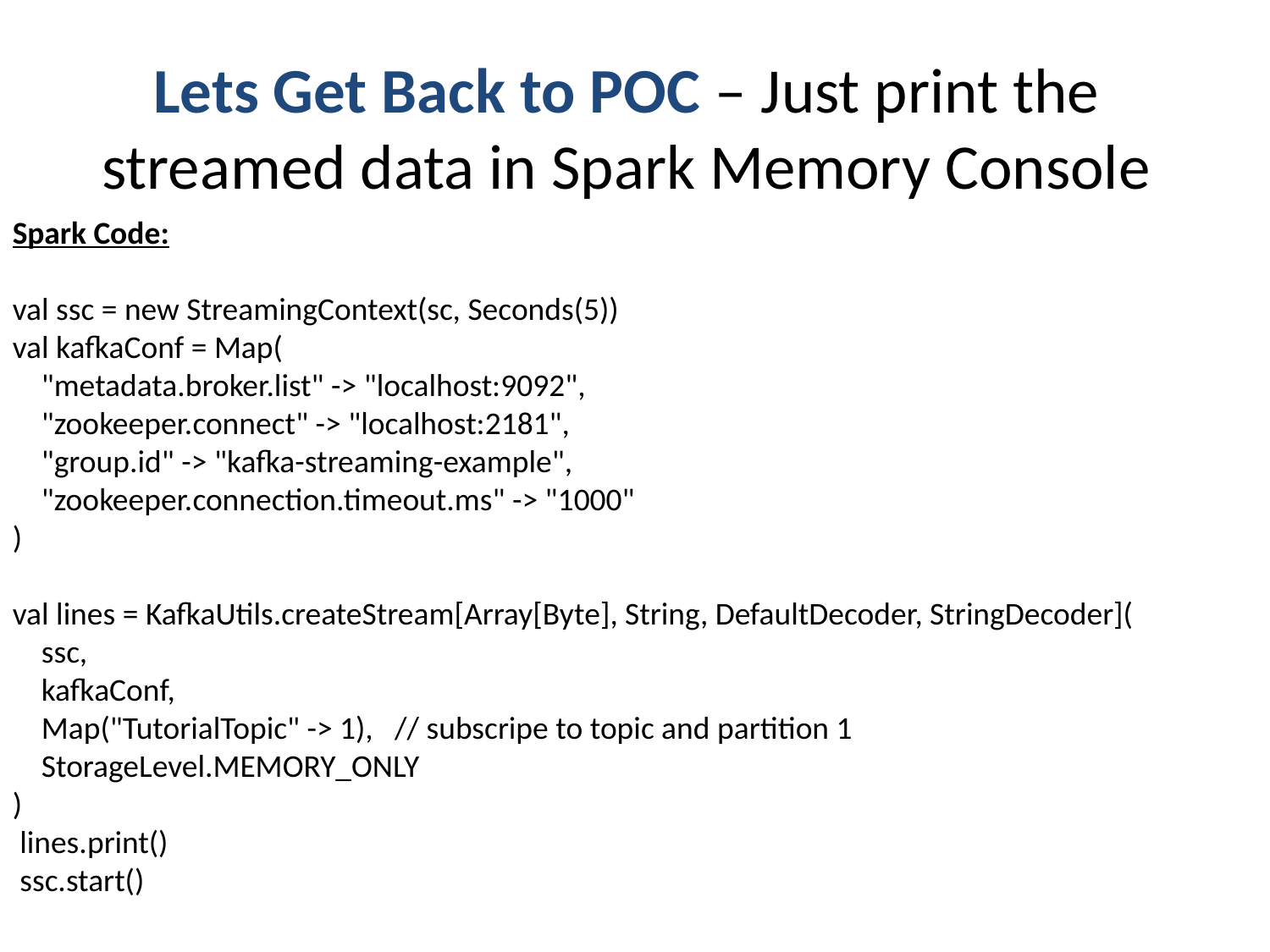

# Lets Get Back to POC – Just print the streamed data in Spark Memory Console
Spark Code:

val ssc = new StreamingContext(sc, Seconds(5))
val kafkaConf = Map(
    "metadata.broker.list" -> "localhost:9092",
    "zookeeper.connect" -> "localhost:2181",
    "group.id" -> "kafka-streaming-example",
    "zookeeper.connection.timeout.ms" -> "1000"
)

val lines = KafkaUtils.createStream[Array[Byte], String, DefaultDecoder, StringDecoder](
    ssc,
    kafkaConf,
    Map("TutorialTopic" -> 1),   // subscripe to topic and partition 1
    StorageLevel.MEMORY_ONLY
)
 lines.print()
 ssc.start()